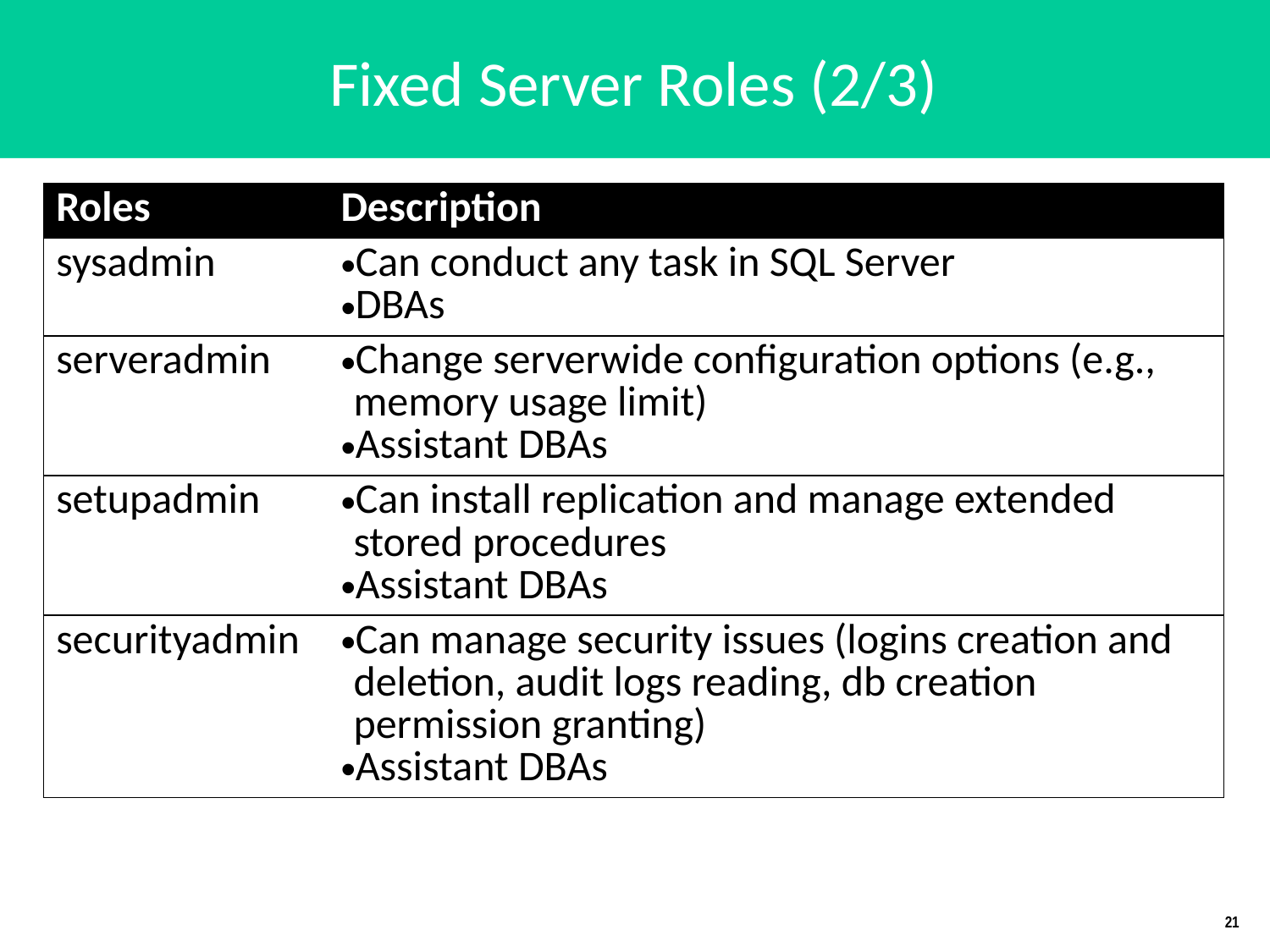

# Fixed Server Roles (2/3)
| Roles | Description |
| --- | --- |
| sysadmin | Can conduct any task in SQL Server DBAs |
| serveradmin | Change serverwide configuration options (e.g., memory usage limit) Assistant DBAs |
| setupadmin | Can install replication and manage extended stored procedures Assistant DBAs |
| securityadmin | Can manage security issues (logins creation and deletion, audit logs reading, db creation permission granting) Assistant DBAs |